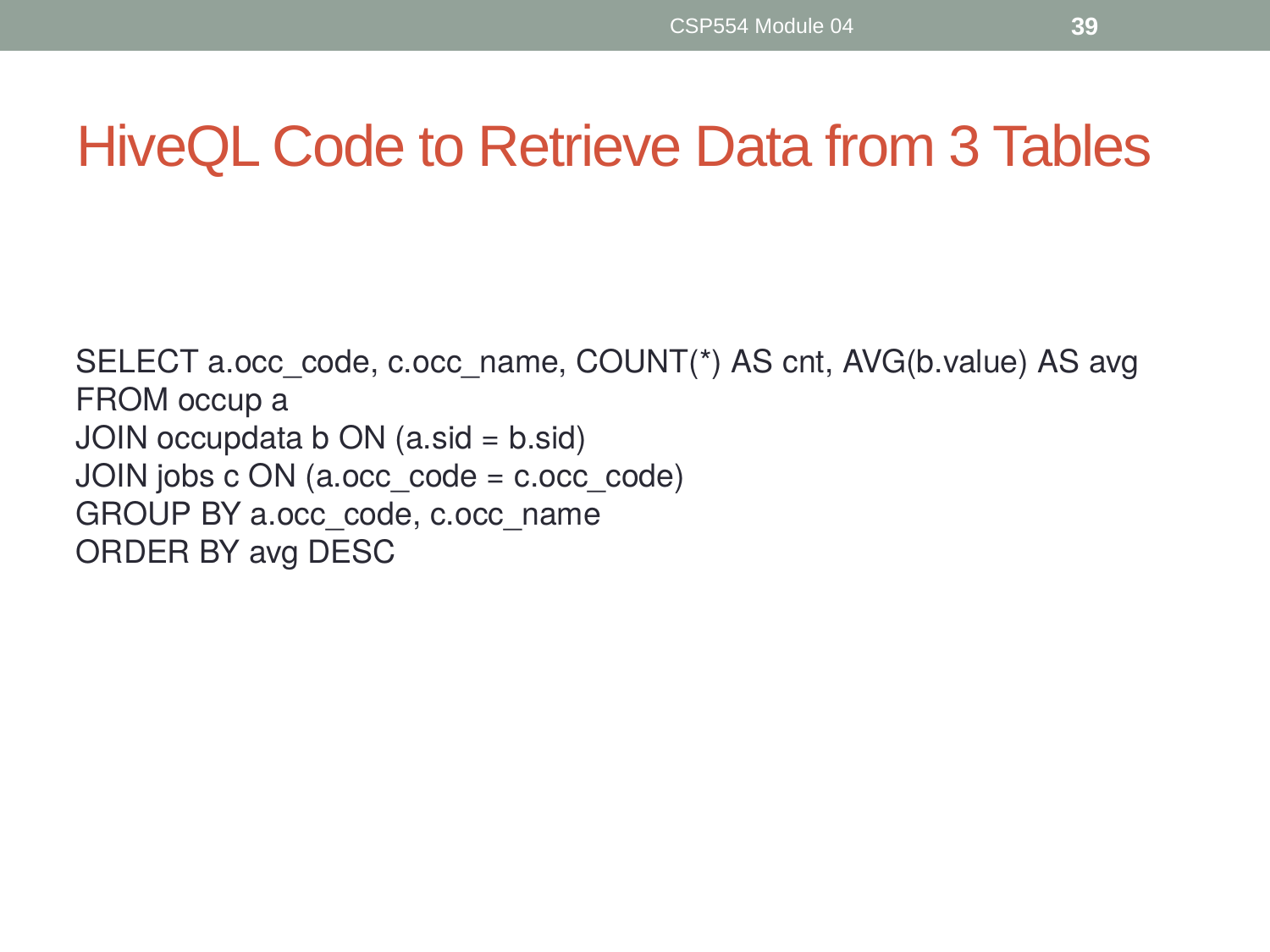

CSP554 Module 04
39
# HiveQL Code to Retrieve Data from 3 Tables
SELECT a.occ_code, c.occ_name, COUNT(*) AS cnt, AVG(b.value) AS avg
FROM occup a
JOIN occupdata b ON (a.sid = b.sid)
JOIN jobs c ON (a.occ_code = c.occ_code)
GROUP BY a.occ_code, c.occ_name
ORDER BY avg DESC